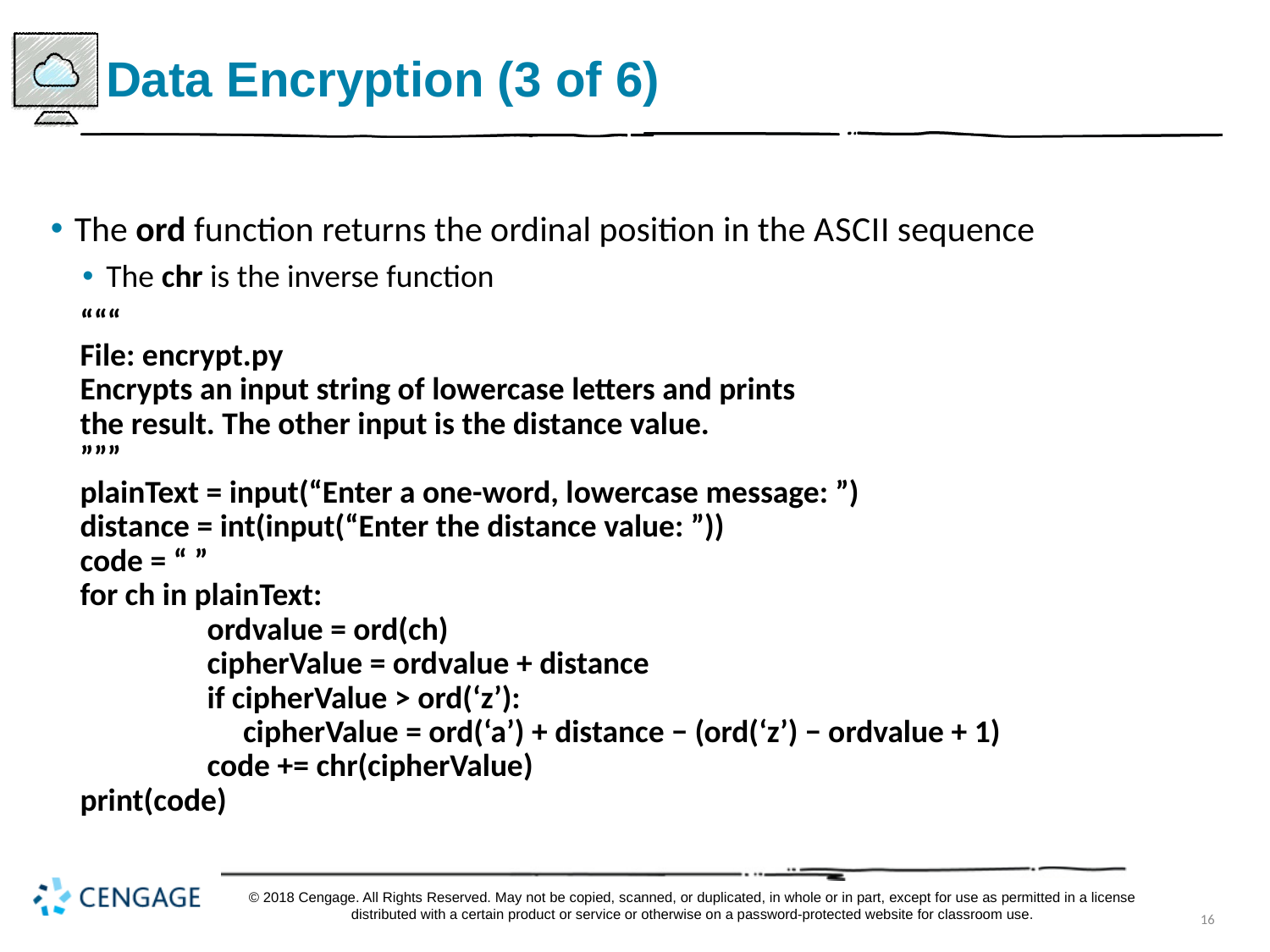

# Data Encryption (3 of 6)
The ord function returns the ordinal position in the A S C I I sequence
The chr is the inverse function
“““
File: encrypt.py
Encrypts an input string of lowercase letters and prints
the result. The other input is the distance value.
”””
plainText = input(“Enter a one-word, lowercase message: ”)
distance = int(input(“Enter the distance value: ”))
code = “ ”
for ch in plainText:
	ord value = ord(ch)
	cipherValue = ord value + distance
	if cipherValue > ord(‘z’):
	     cipherValue = ord(‘a’) + distance − (ord(‘z’) − ordvalue + 1)
	code += chr(cipherValue)
print(code)
© 2018 Cengage. All Rights Reserved. May not be copied, scanned, or duplicated, in whole or in part, except for use as permitted in a license distributed with a certain product or service or otherwise on a password-protected website for classroom use.